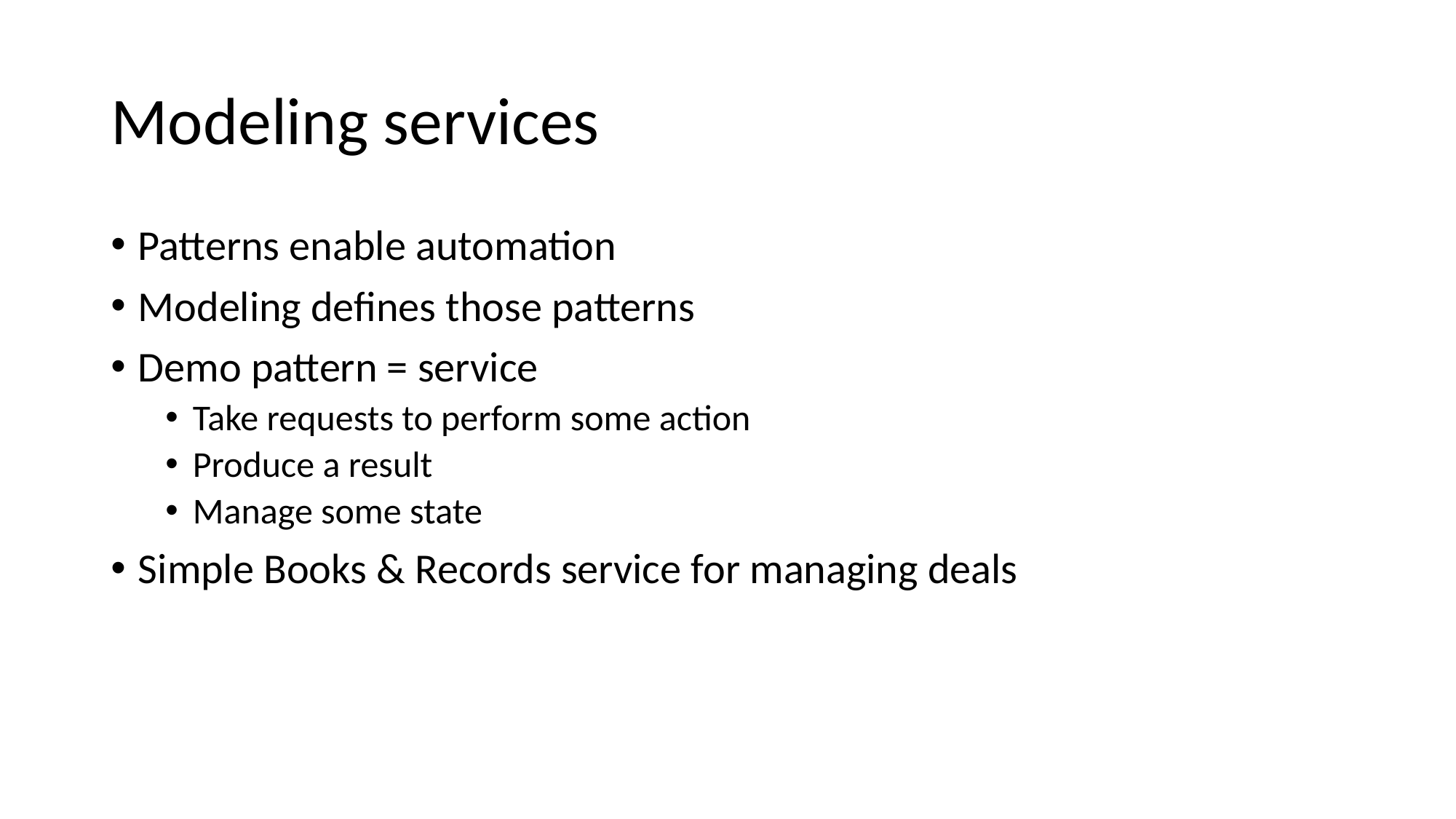

# Modeling services
Patterns enable automation
Modeling defines those patterns
Demo pattern = service
Take requests to perform some action
Produce a result
Manage some state
Simple Books & Records service for managing deals